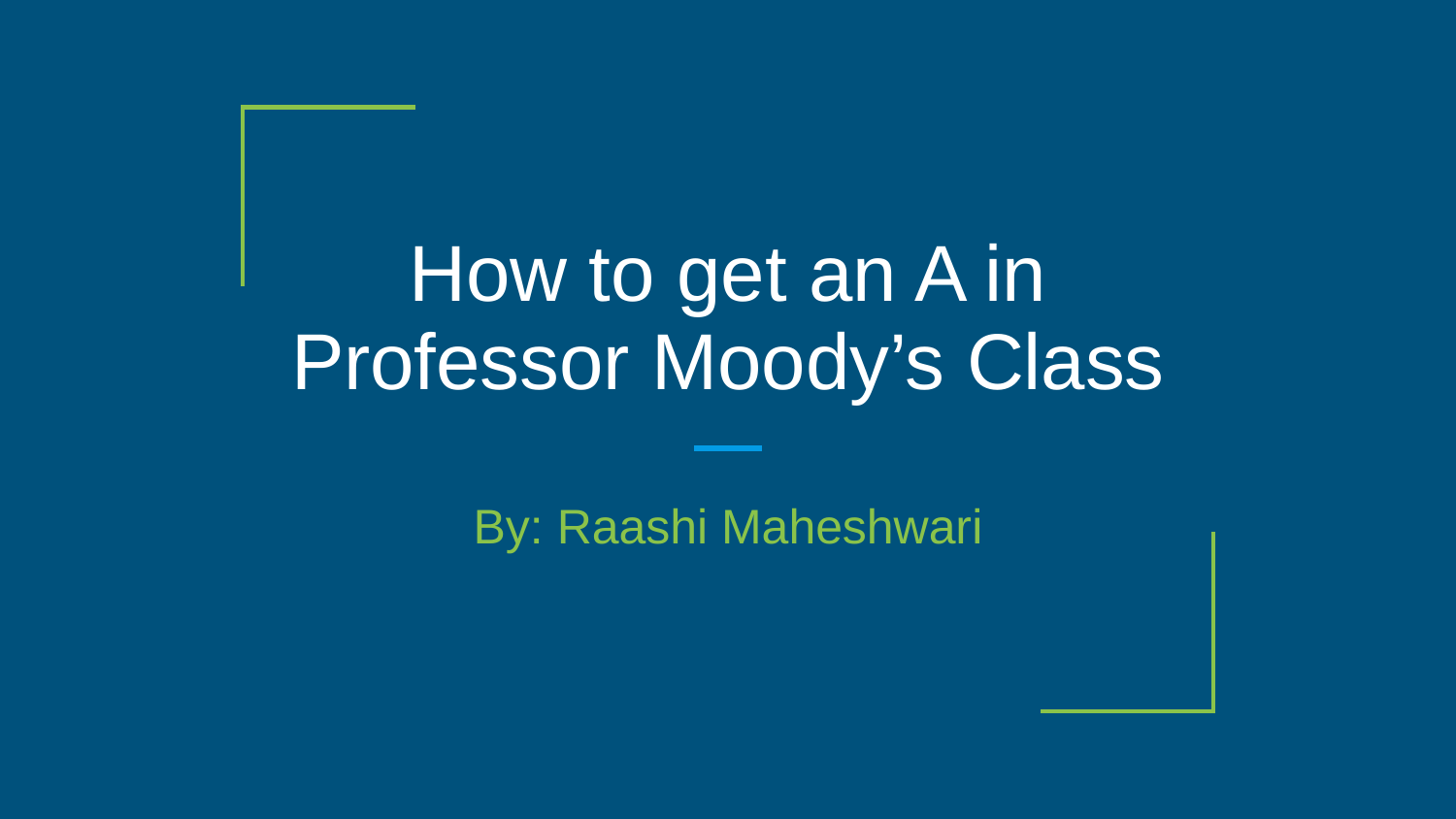

# How to get an A in Professor Moody’s Class
By: Raashi Maheshwari